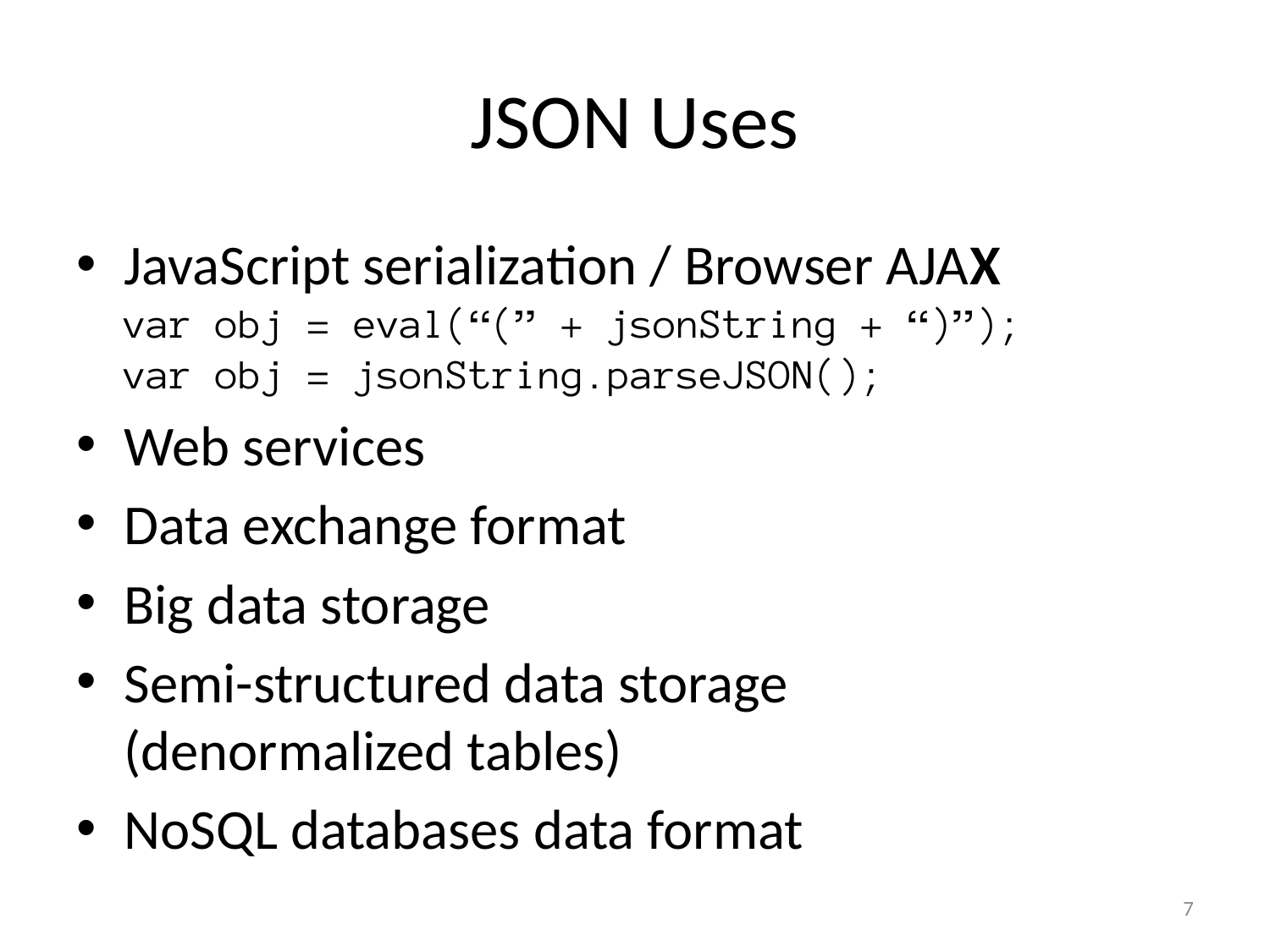

# JSON Uses
JavaScript serialization / Browser AJAX
var obj = eval(“(” + jsonString + “)”);
var obj = jsonString.parseJSON();
Web services
Data exchange format
Big data storage
Semi-structured data storage
(denormalized tables)
NoSQL databases data format

7